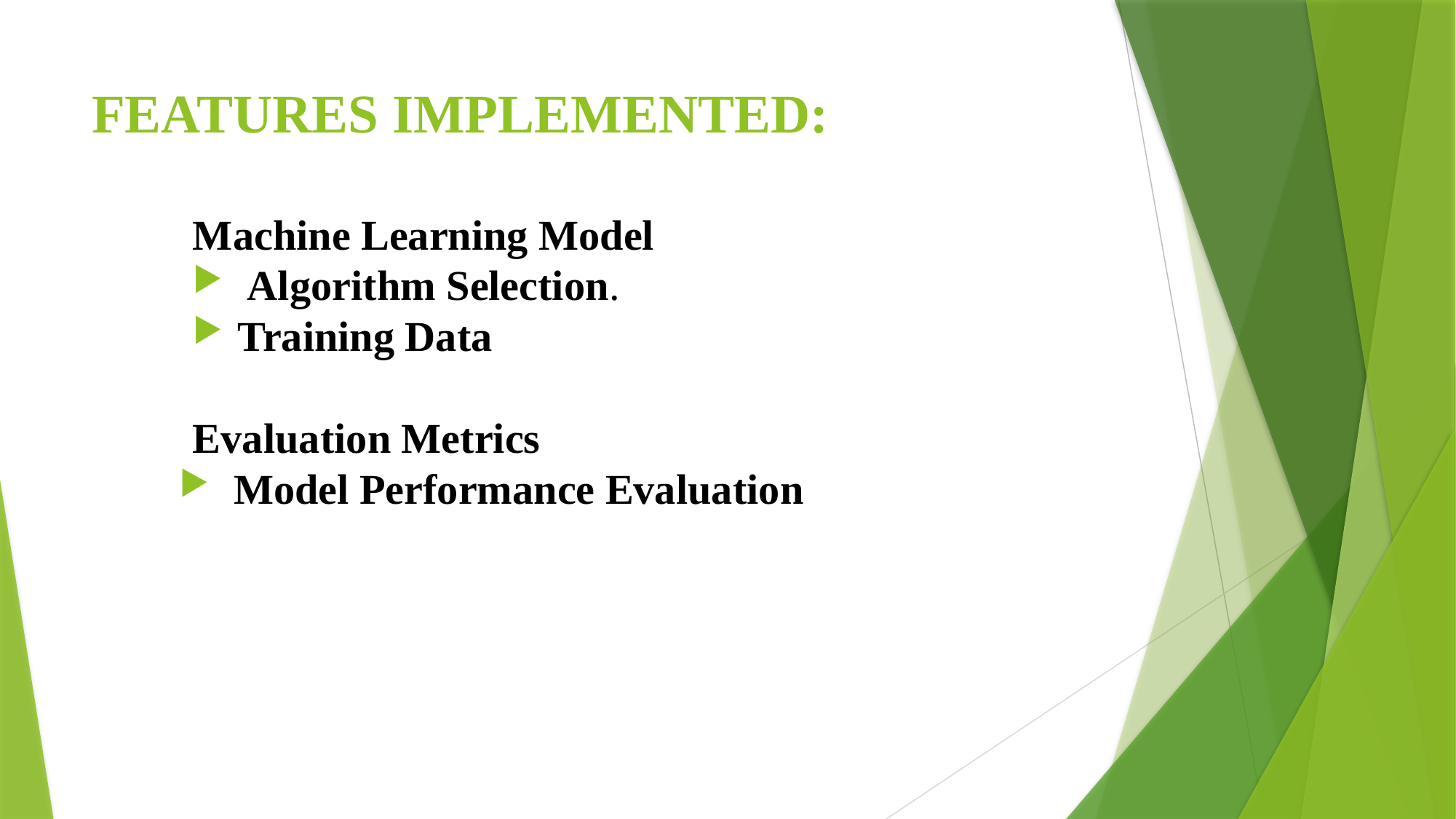

# FEATURES IMPLEMENTED:
Machine Learning Model
Algorithm Selection.
 Training Data

Evaluation Metrics
Model Performance Evaluation